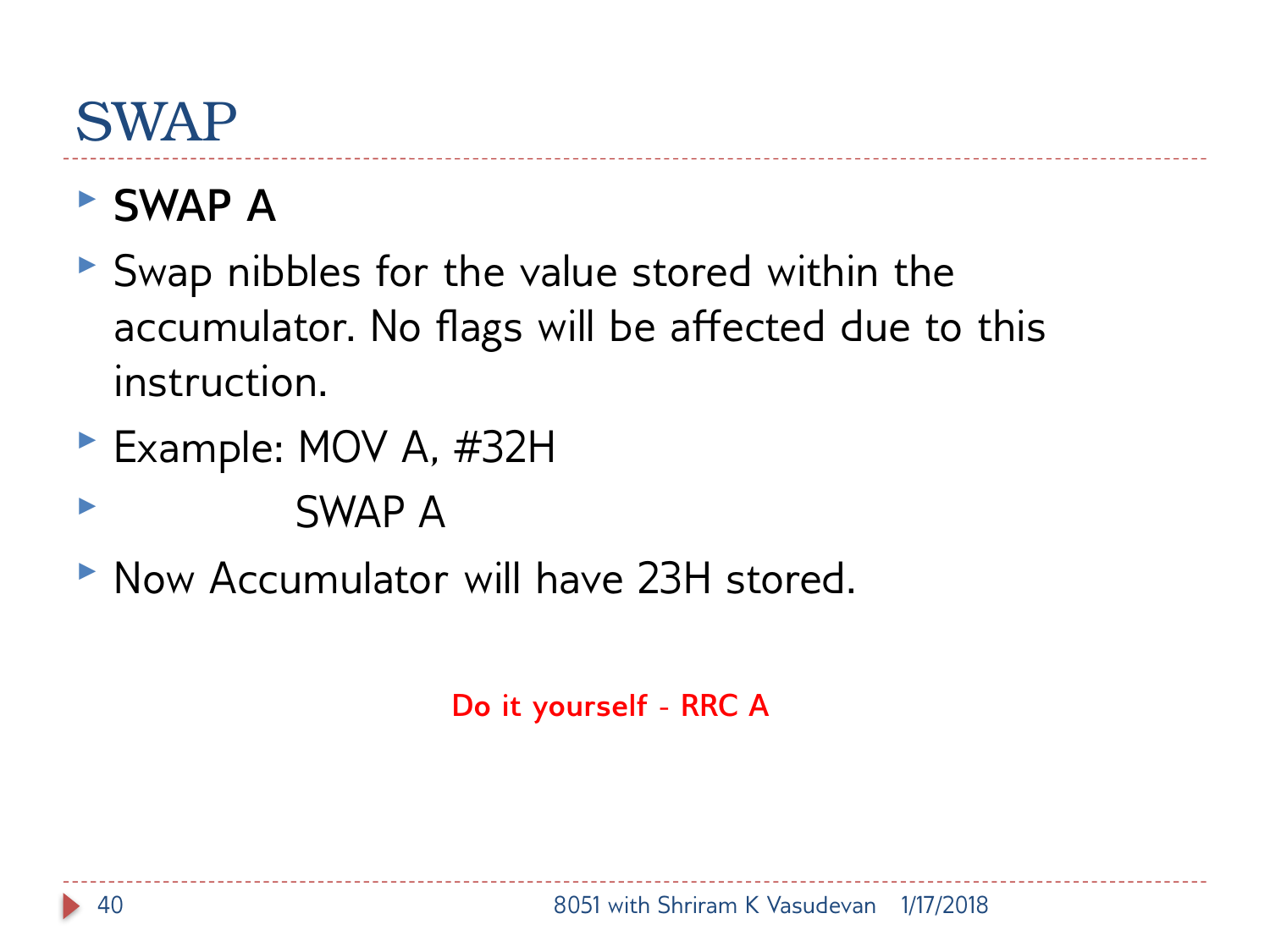

# SWAP
SWAP A
Swap nibbles for the value stored within the accumulator. No flags will be affected due to this instruction.
Example: MOV A, #32H
	    SWAP A
Now Accumulator will have 23H stored.

Do it yourself - RRC A
40
8051 with Shriram K Vasudevan
1/17/2018